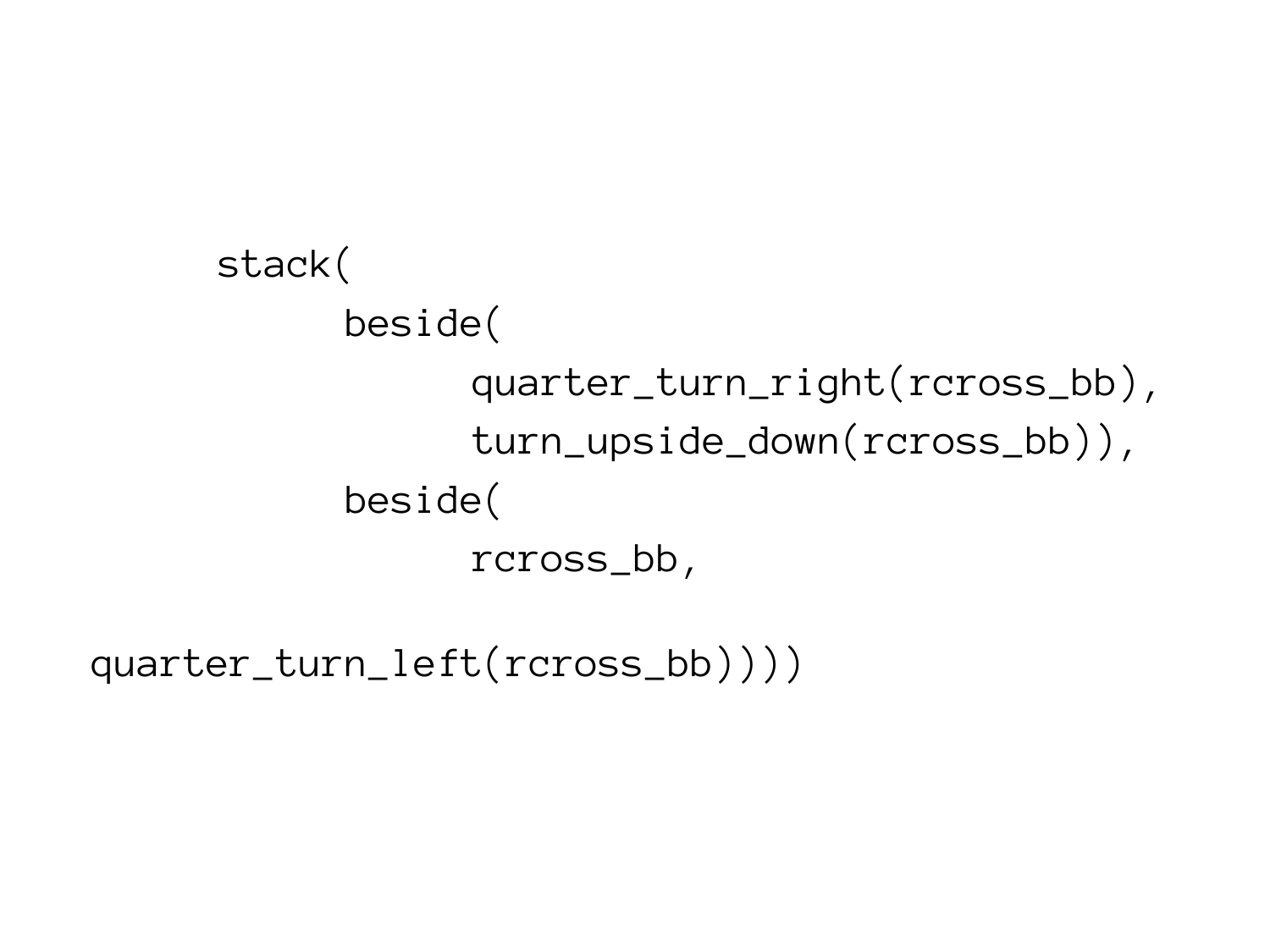

#

	stack(
		beside(
			quarter_turn_right(rcross_bb),
			turn_upside_down(rcross_bb)),
		beside(
			rcross_bb,
			quarter_turn_left(rcross_bb))))